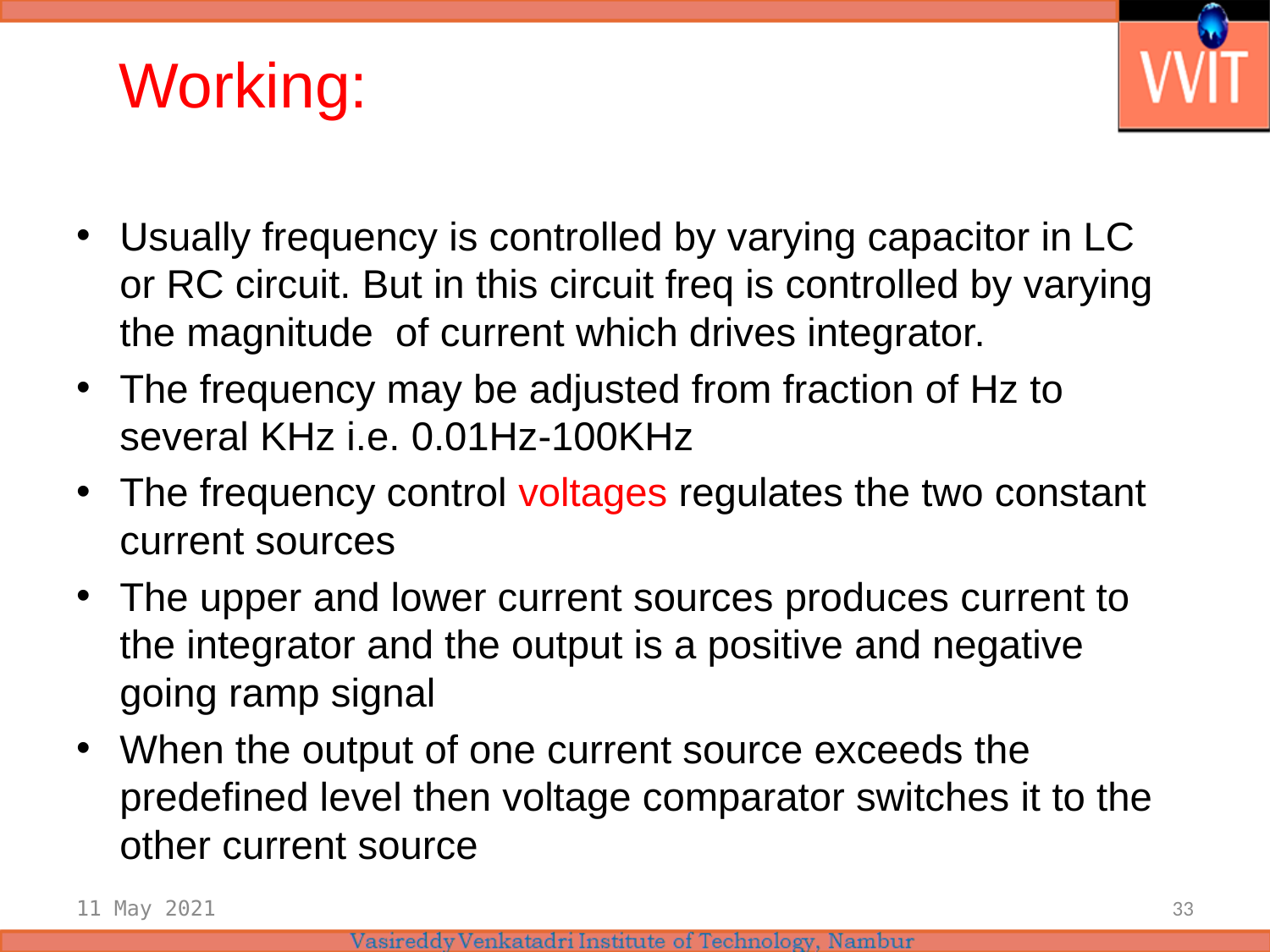

# Working:

Usually frequency is controlled by varying capacitor in LC or RC circuit. But in this circuit freq is controlled by varying the magnitude  of current which drives integrator.
The frequency may be adjusted from fraction of Hz to several KHz i.e. 0.01Hz-100KHz
The frequency control voltages regulates the two constant current sources
The upper and lower current sources produces current to the integrator and the output is a positive and negative going ramp signal
When the output of one current source exceeds the predefined level then voltage comparator switches it to the other current source
11 May 2021
33